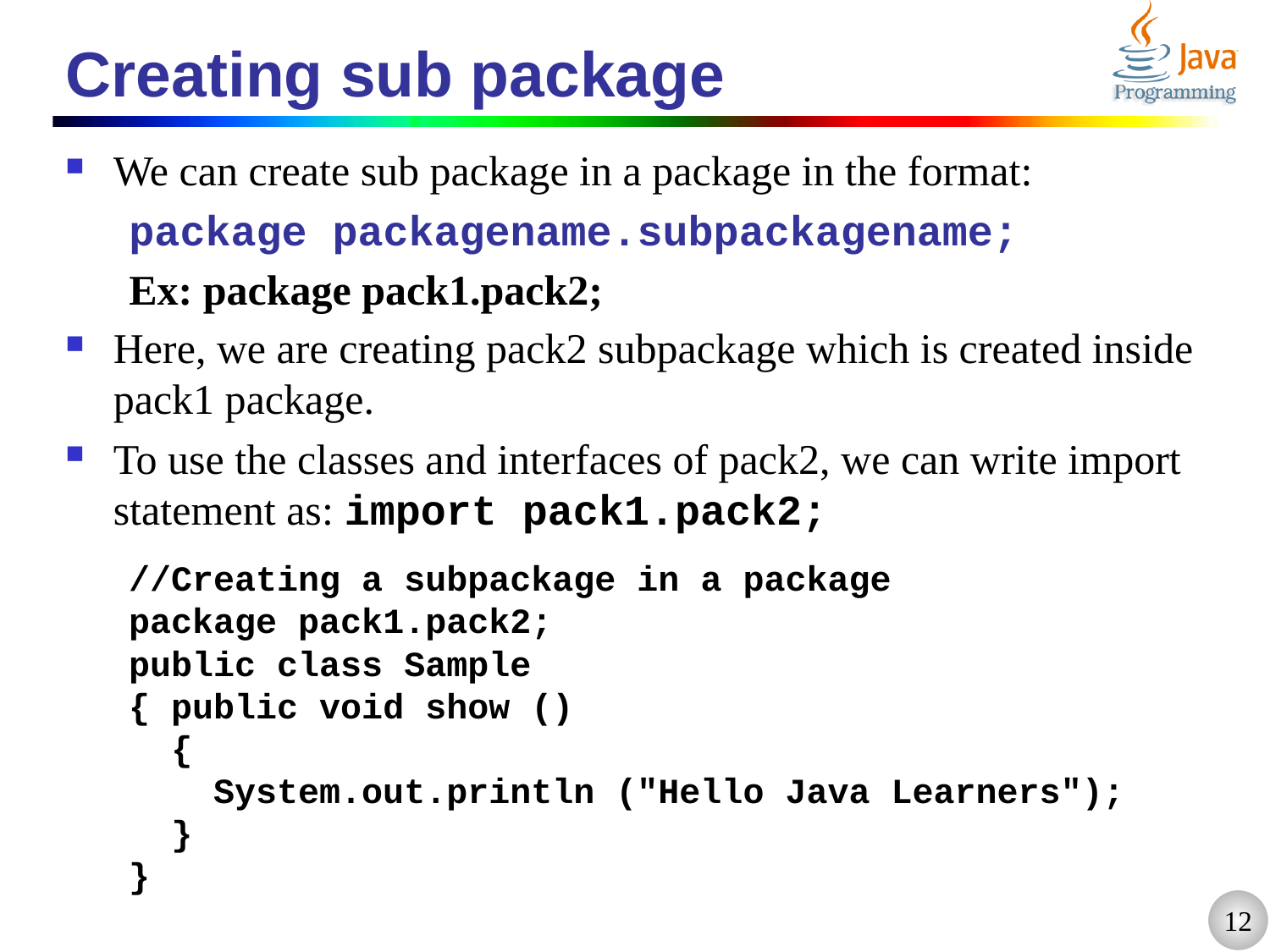

# Creating sub package
We can create sub package in a package in the format:
      package packagename.subpackagename;
      Ex: package pack1.pack2;
Here, we are creating pack2 subpackage which is created inside pack1 package.
To use the classes and interfaces of pack2, we can write import statement as: import pack1.pack2;

//Creating a subpackage in a package
package pack1.pack2;
public class Sample
{ public void show ()
  {
    System.out.println ("Hello Java Learners");
  }
}